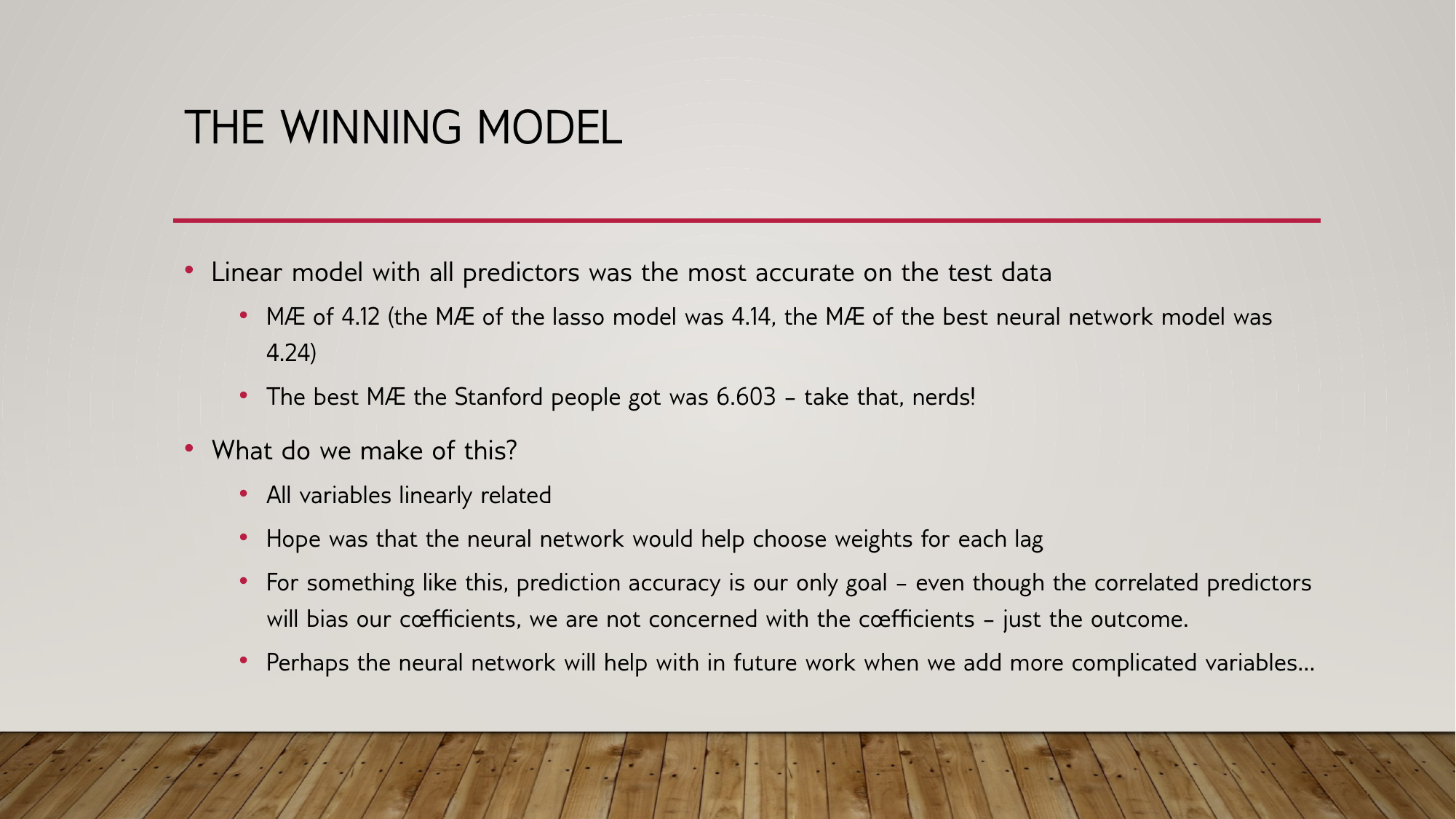

# The winning model
Linear model with all predictors was the most accurate on the test data
MAE of 4.12 (the MAE of the lasso model was 4.14, the MAE of the best neural network model was 4.24)
The best MAE the Stanford people got was 6.603 – take that, nerds!
What do we make of this?
All variables linearly related
Hope was that the neural network would help choose weights for each lag
For something like this, prediction accuracy is our only goal – even though the correlated predictors will bias our coefficients, we are not concerned with the coefficients – just the outcome.
Perhaps the neural network will help with in future work when we add more complicated variables…